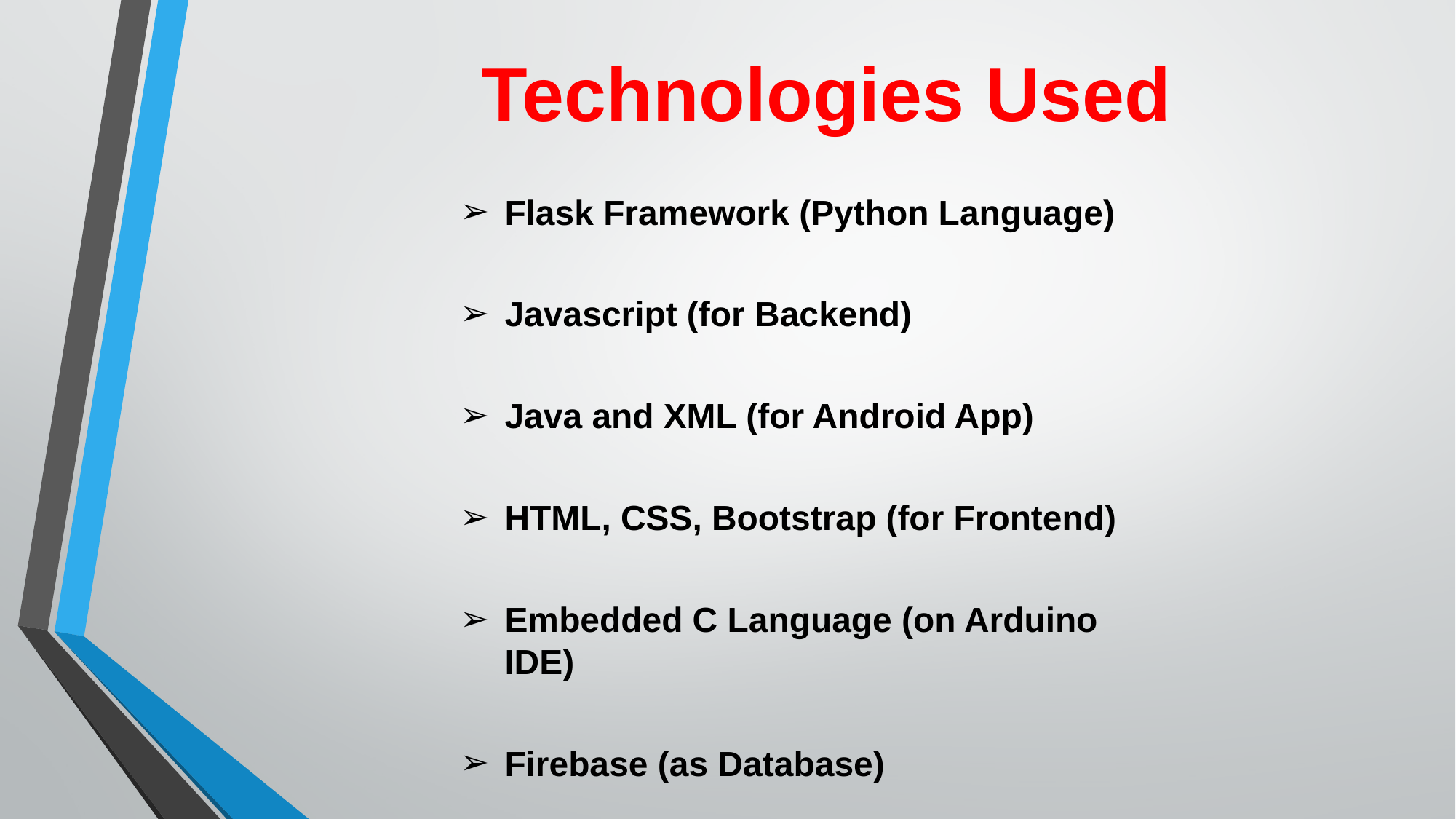

Technologies Used
Flask Framework (Python Language)

Javascript (for Backend)

Java and XML (for Android App)

HTML, CSS, Bootstrap (for Frontend)

Embedded C Language (on Arduino IDE)

Firebase (as Database)